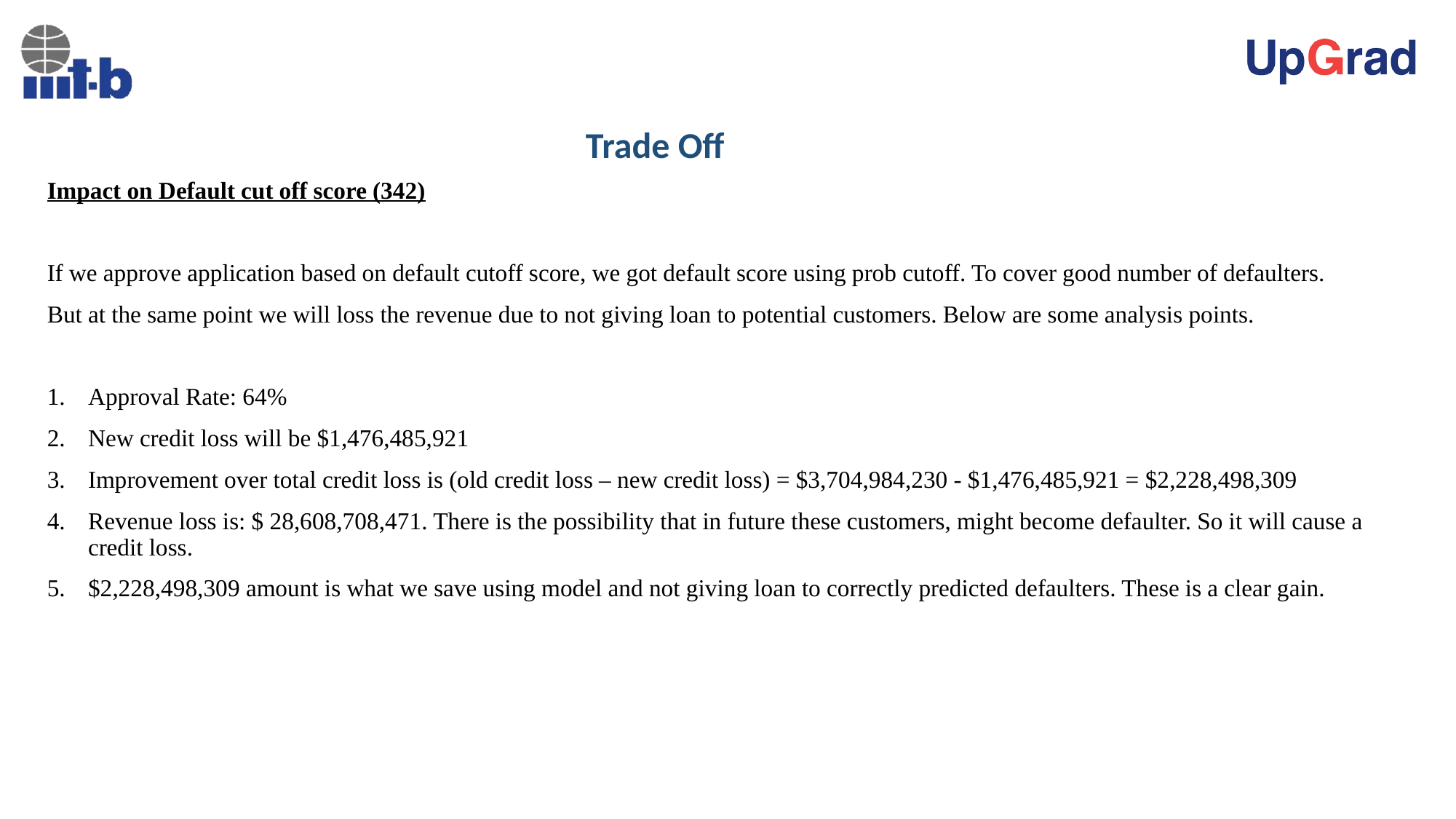

# Trade Off
Impact on Default cut off score (342)

If we approve application based on default cutoff score, we got default score using prob cutoff. To cover good number of defaulters.
But at the same point we will loss the revenue due to not giving loan to potential customers. Below are some analysis points.

Approval Rate: 64%
New credit loss will be $1,476,485,921
Improvement over total credit loss is (old credit loss – new credit loss) = $3,704,984,230 - $1,476,485,921 = $2,228,498,309
Revenue loss is: $ 28,608,708,471. There is the possibility that in future these customers, might become defaulter. So it will cause a credit loss.
$2,228,498,309 amount is what we save using model and not giving loan to correctly predicted defaulters. These is a clear gain.